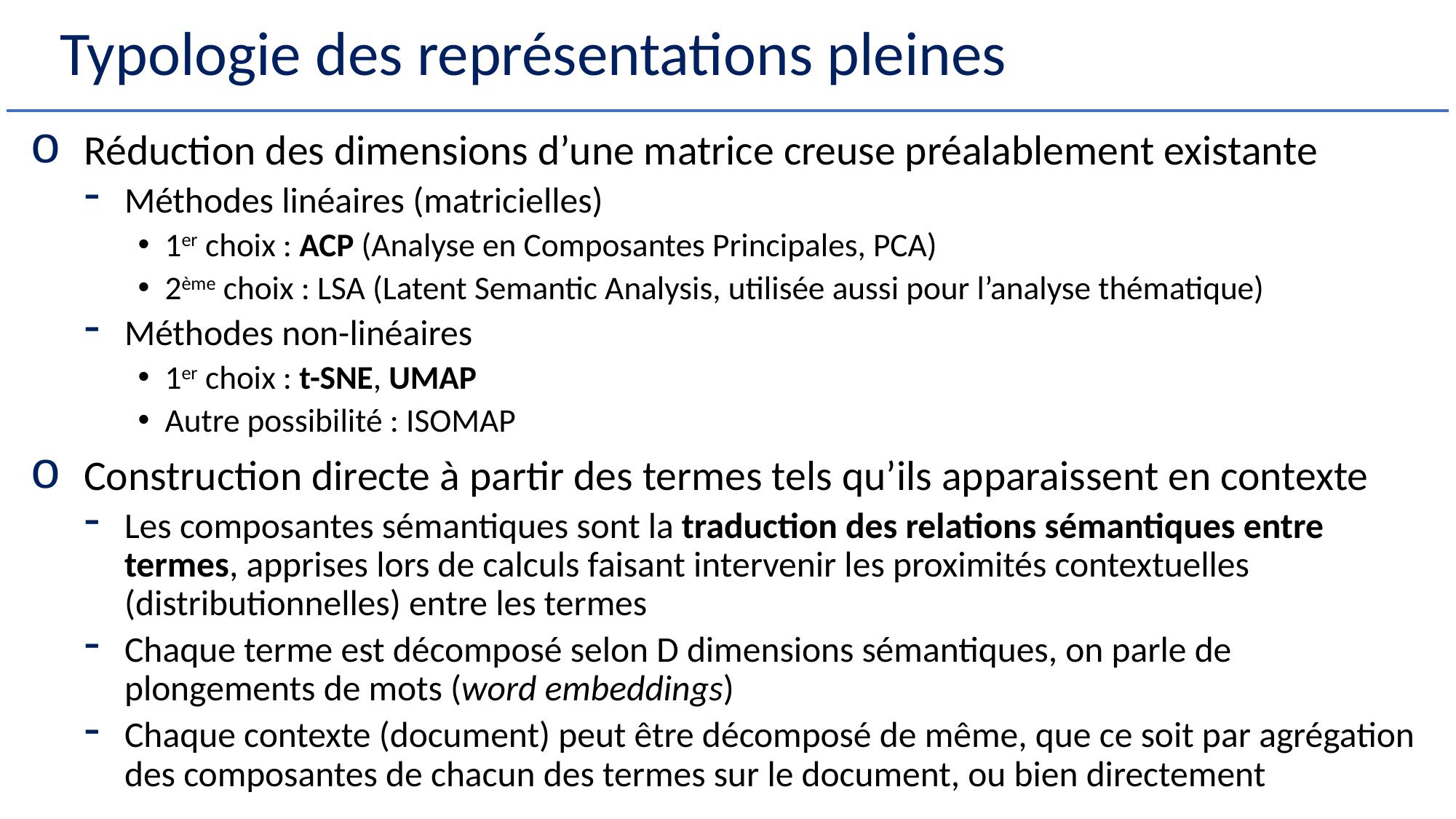

# Typologie des représentations pleines
Réduction des dimensions d’une matrice creuse préalablement existante
Méthodes linéaires (matricielles)
1er choix : ACP (Analyse en Composantes Principales, PCA)
2ème choix : LSA (Latent Semantic Analysis, utilisée aussi pour l’analyse thématique)
Méthodes non-linéaires
1er choix : t-SNE, UMAP
Autre possibilité : ISOMAP
Construction directe à partir des termes tels qu’ils apparaissent en contexte
Les composantes sémantiques sont la traduction des relations sémantiques entre termes, apprises lors de calculs faisant intervenir les proximités contextuelles (distributionnelles) entre les termes
Chaque terme est décomposé selon D dimensions sémantiques, on parle de plongements de mots (word embeddings)
Chaque contexte (document) peut être décomposé de même, que ce soit par agrégation des composantes de chacun des termes sur le document, ou bien directement